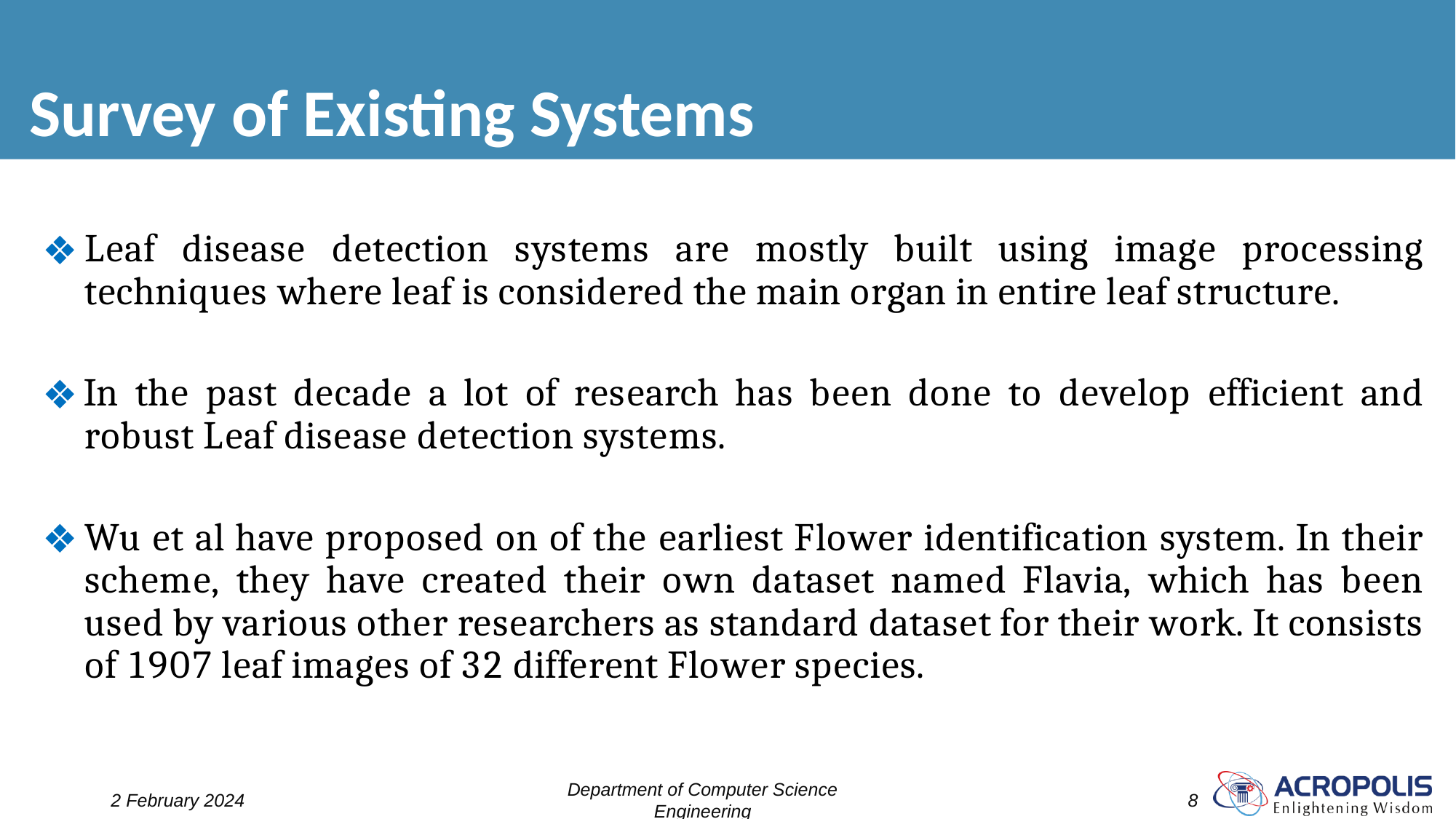

# Survey of Existing Systems

Leaf disease detection systems are mostly built using image processing techniques where leaf is considered the main organ in entire leaf structure.

In the past decade a lot of research has been done to develop efficient and robust Leaf disease detection systems.

Wu et al have proposed on of the earliest Flower identification system. In their scheme, they have created their own dataset named Flavia, which has been used by various other researchers as standard dataset for their work. It consists of 1907 leaf images of 32 different Flower species.

2 February 2024
Department of Computer Science Engineering
8